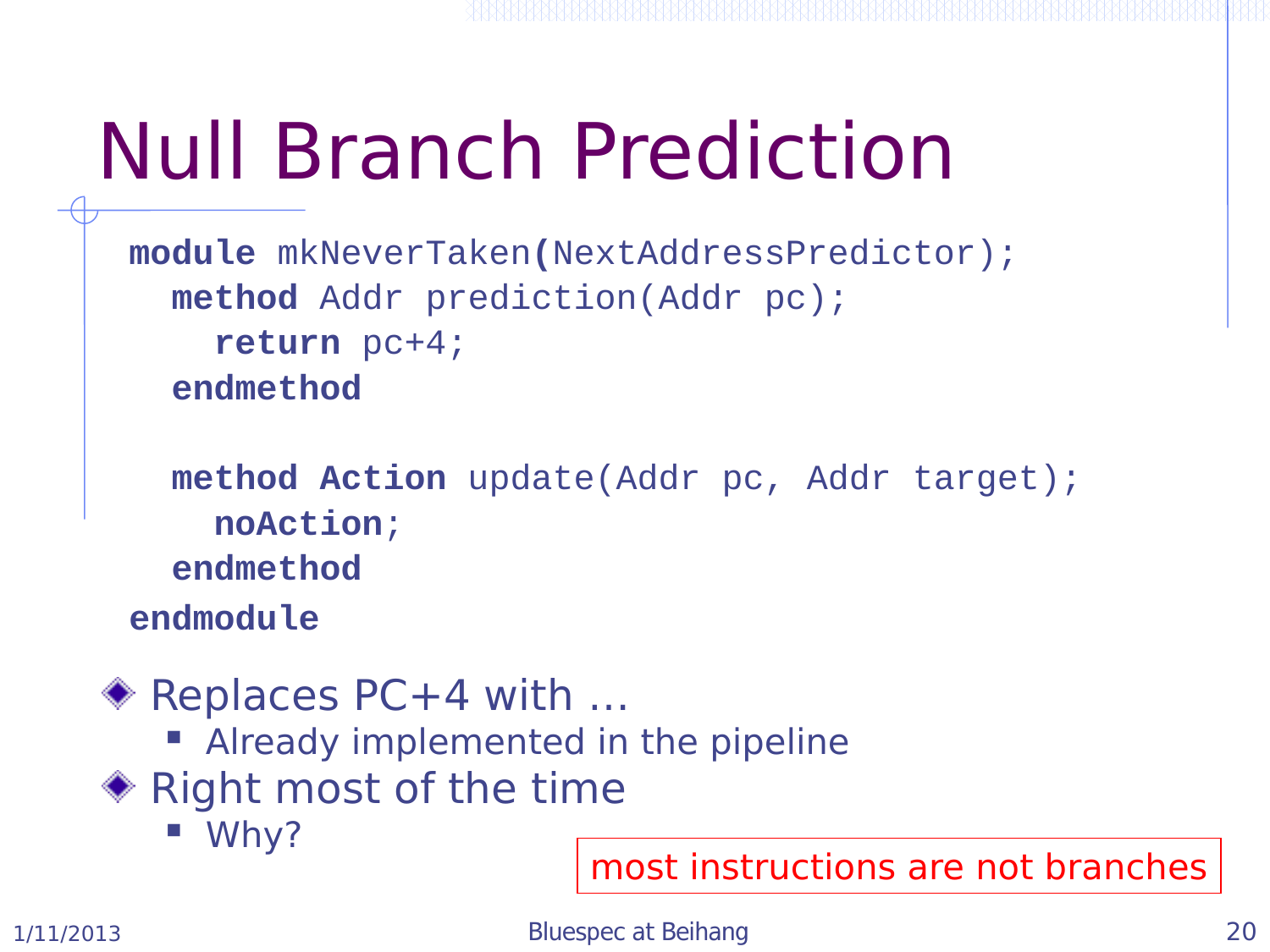

# Null Branch Prediction
module mkNeverTaken(NextAddressPredictor);
  method Addr prediction(Addr pc);
    return pc+4;
  endmethod

  method Action update(Addr pc, Addr target);
    noAction;
  endmethod
endmodule

Replaces PC+4 with …
Already implemented in the pipeline
Right most of the time
Why?
most instructions are not branches
1/11/2013
Bluespec at Beihang
20